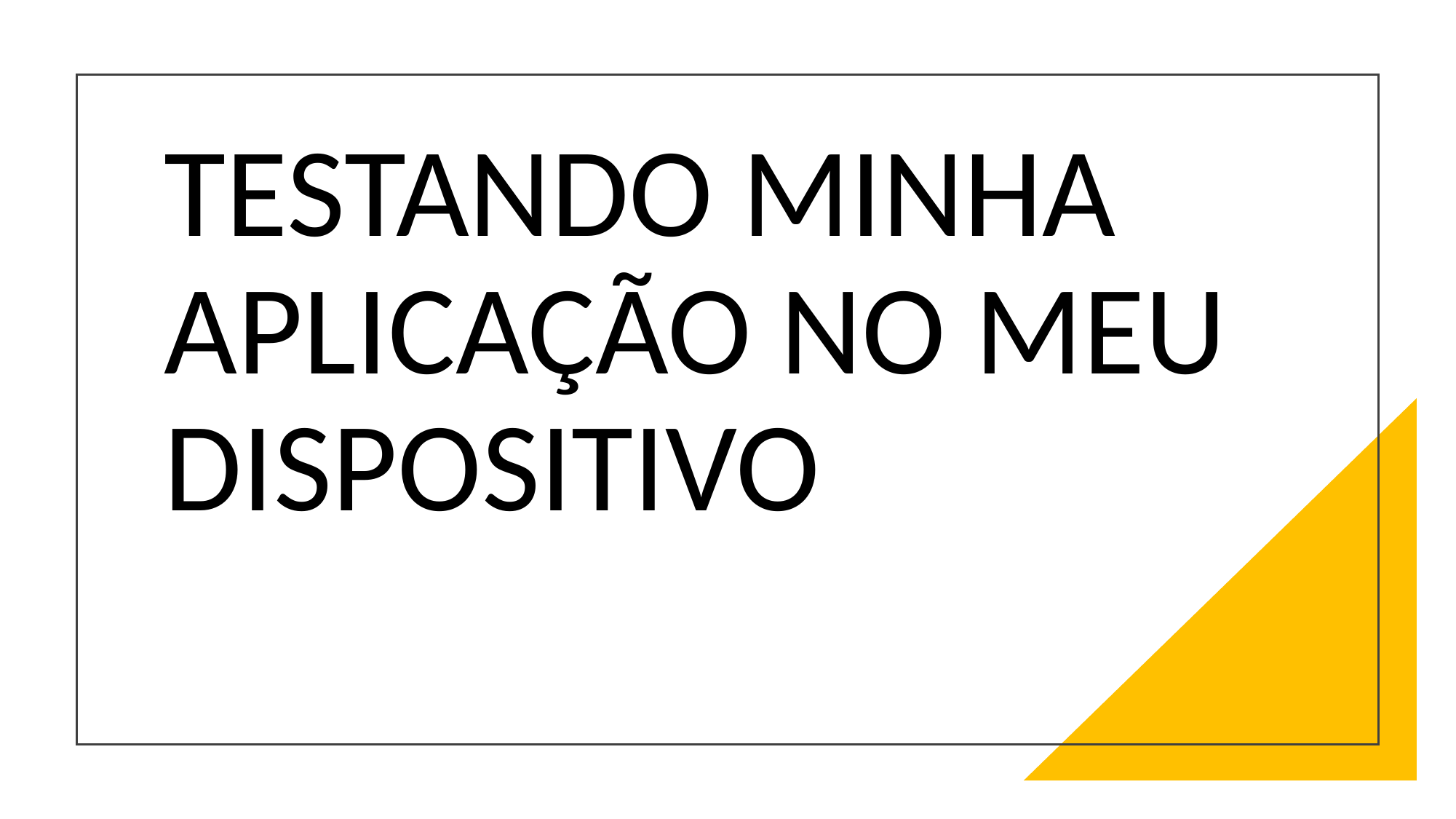

# TESTANDO MINHA APLICAÇÃO NO MEU DISPOSITIVO